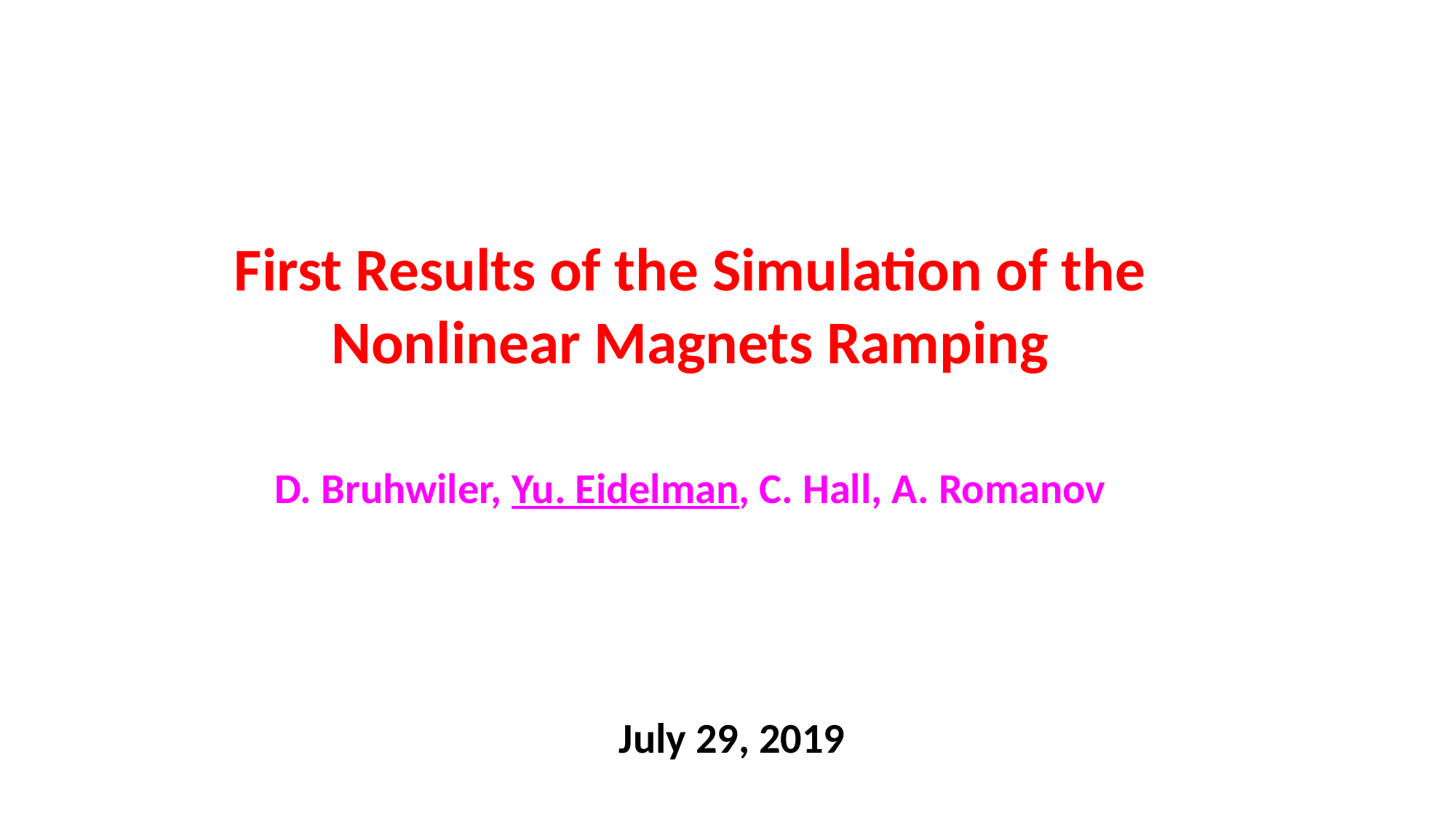

First Results of the Simulation of the
Nonlinear Magnets Ramping
D. Bruhwiler, Yu. Eidelman, C. Hall, A. Romanov
July 29, 2019